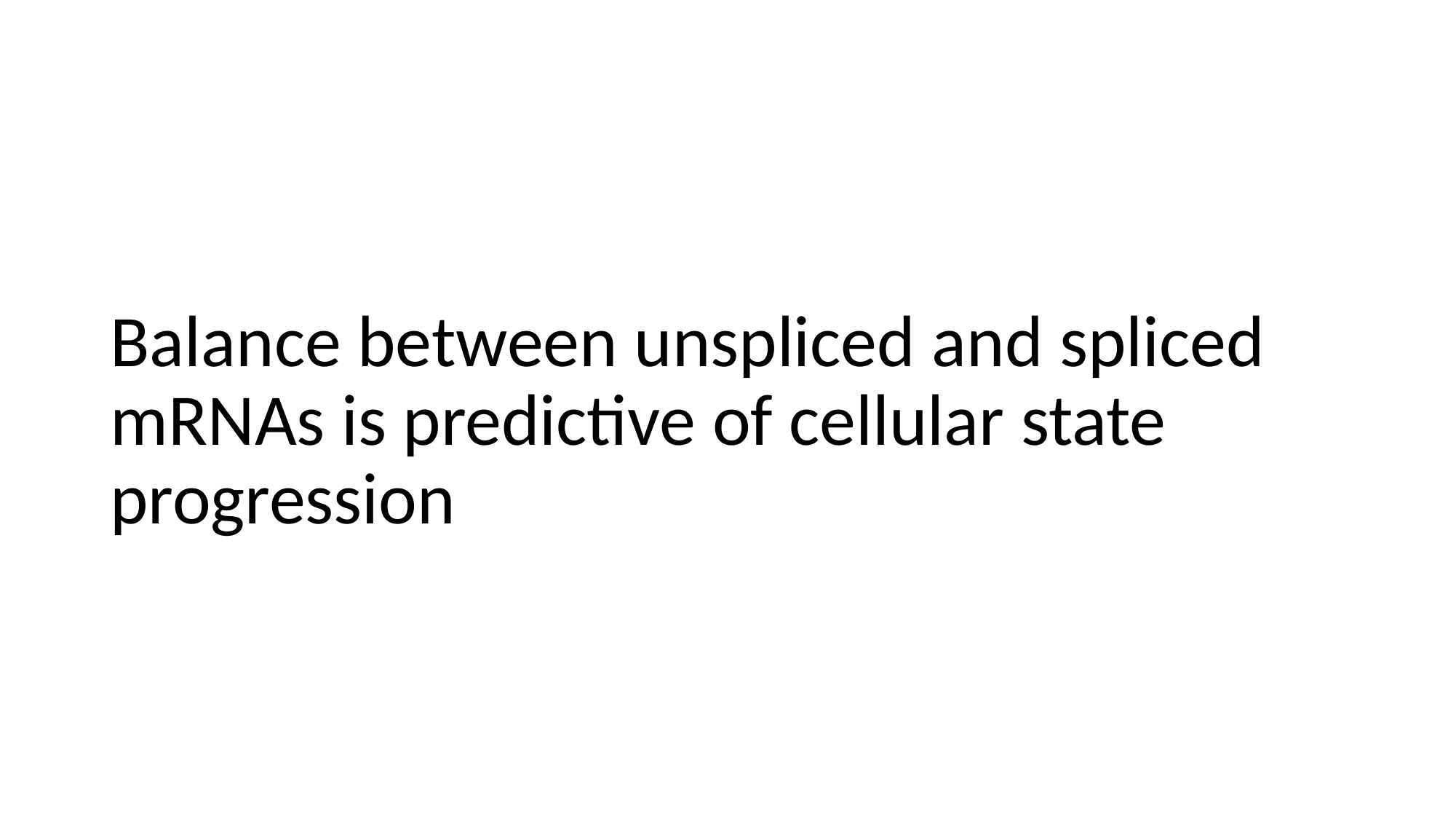

# Balance between unspliced and spliced mRNAs is predictive of cellular state progression